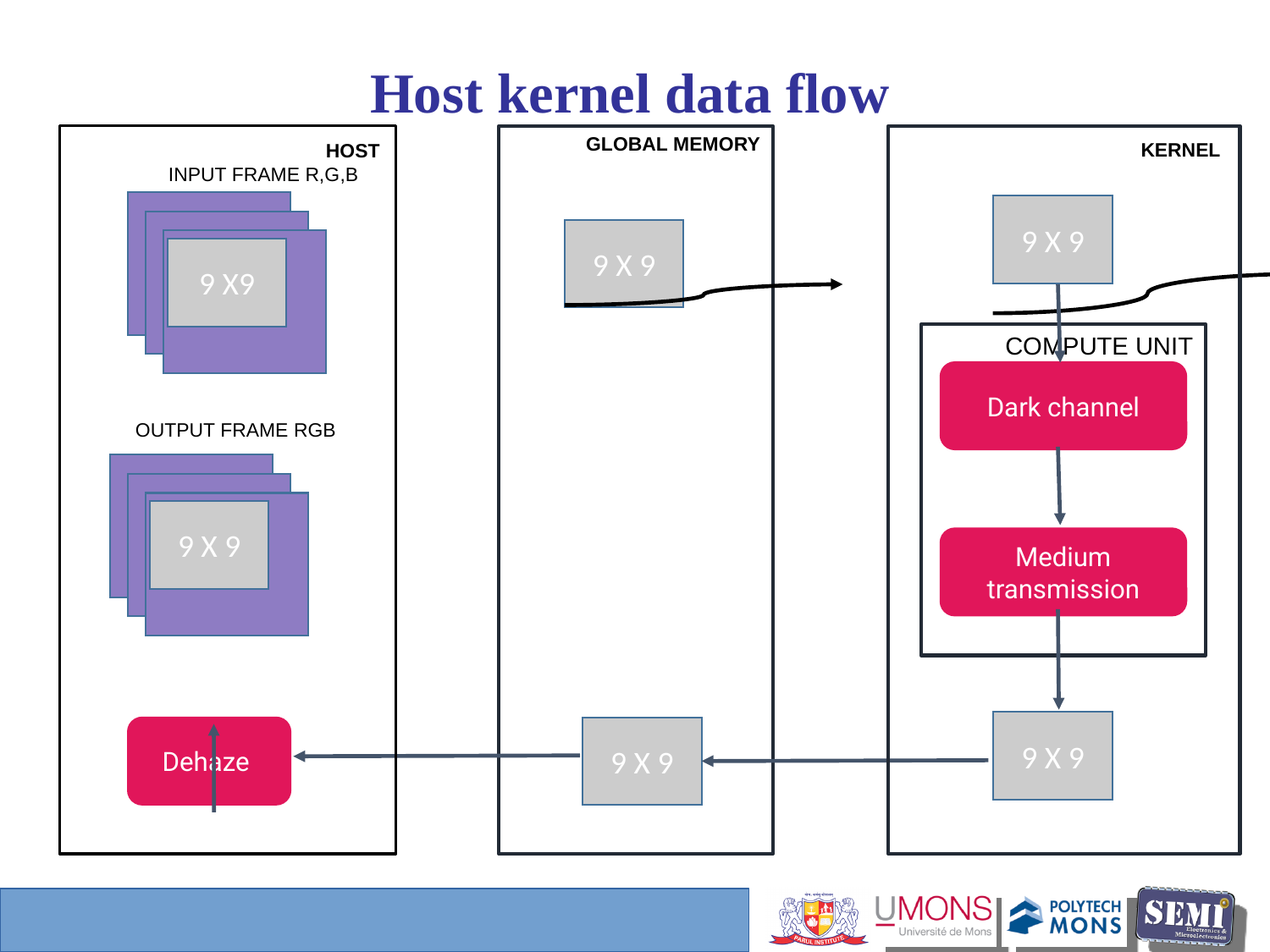

Host kernel data flow
HOST
      INPUT FRAME R,G,B

OUTPUT FRAME RGB
GLOBAL MEMORY
KERNEL

9 X 9

9 X 9

9 X9

COMPUTE UNIT
Dark channel

9 X 9
Medium transmission

9 X 9
Dehaze
9 X 9